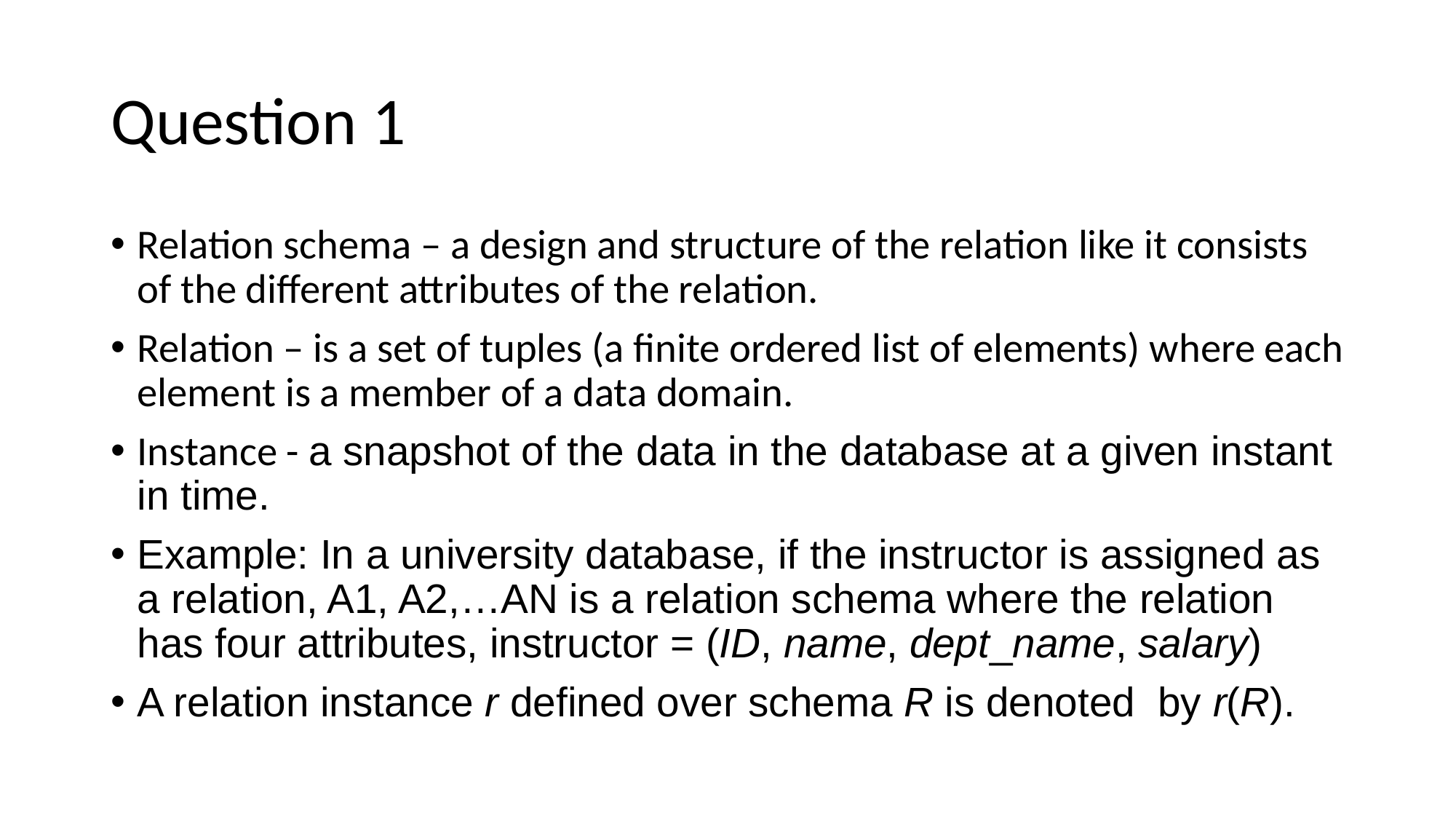

# Question 1
Relation schema – a design and structure of the relation like it consists of the different attributes of the relation.
Relation – is a set of tuples (a finite ordered list of elements) where each element is a member of a data domain.
Instance - a snapshot of the data in the database at a given instant in time.
Example: In a university database, if the instructor is assigned as a relation, A1, A2,…AN is a relation schema where the relation has four attributes, instructor = (ID, name, dept_name, salary)
A relation instance r defined over schema R is denoted  by r(R).